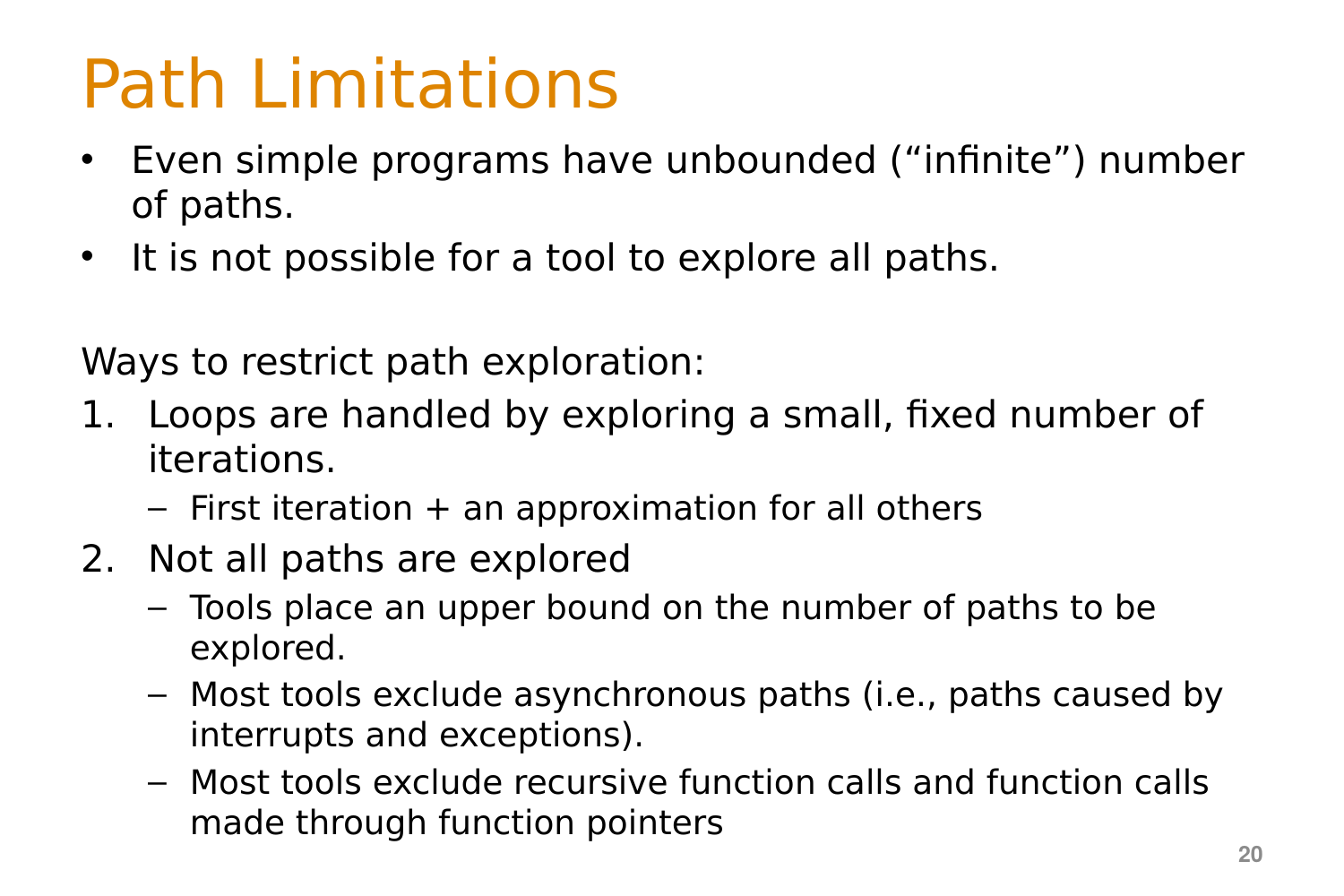

# Path Limitations
Even simple programs have unbounded (“infinite”) number of paths.
It is not possible for a tool to explore all paths.

Ways to restrict path exploration:
Loops are handled by exploring a small, fixed number of iterations.
First iteration + an approximation for all others
Not all paths are explored
Tools place an upper bound on the number of paths to be explored.
Most tools exclude asynchronous paths (i.e., paths caused by interrupts and exceptions).
Most tools exclude recursive function calls and function calls made through function pointers
20